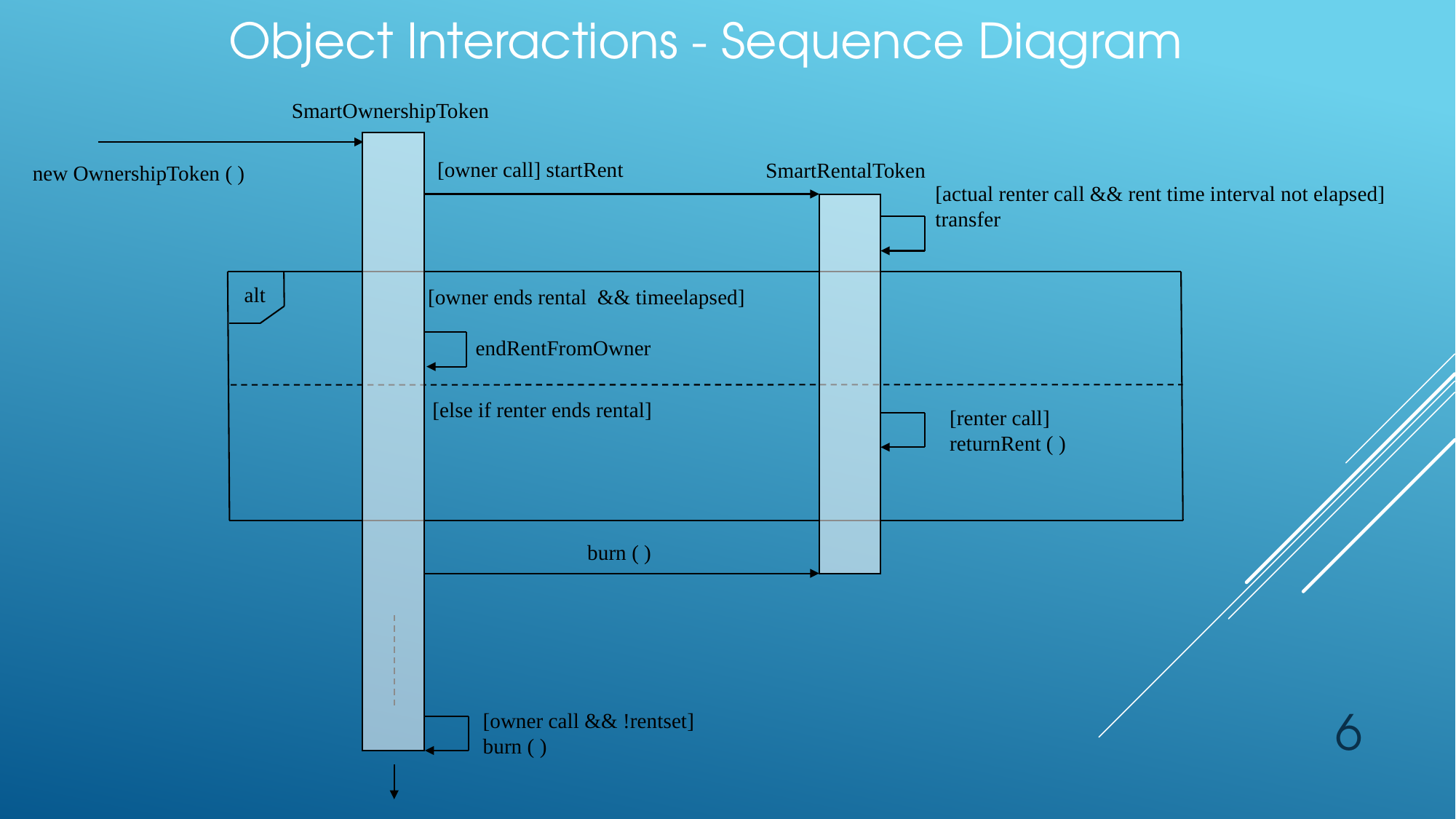

Object Interactions - Sequence Diagram
SmartOwnershipToken

[owner call] startRent
SmartRentalToken
new OwnershipToken ( )
[actual renter call && rent time interval not elapsed]
transfer

alt
[owner ends rental  && timeelapsed]
endRentFromOwner
[else if renter ends rental]
[renter call]
returnRent ( )
burn ( )
6
[owner call && !rentset]
burn ( )